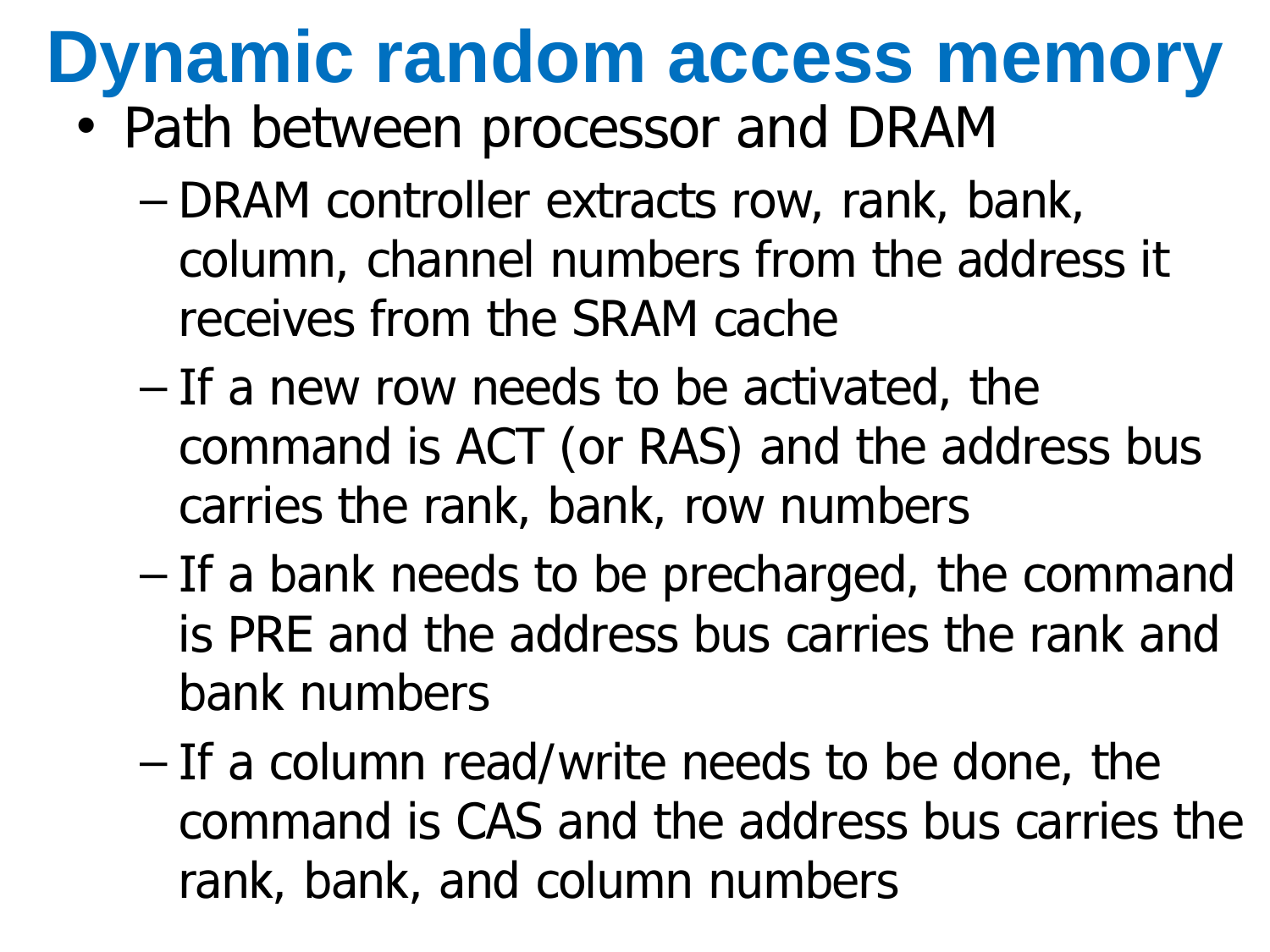

# Dynamic random access memory
Path between processor and DRAM
DRAM controller extracts row, rank, bank, column, channel numbers from the address it receives from the SRAM cache
If a new row needs to be activated, the command is ACT (or RAS) and the address bus carries the rank, bank, row numbers
If a bank needs to be precharged, the command is PRE and the address bus carries the rank and bank numbers
If a column read/write needs to be done, the command is CAS and the address bus carries the rank, bank, and column numbers